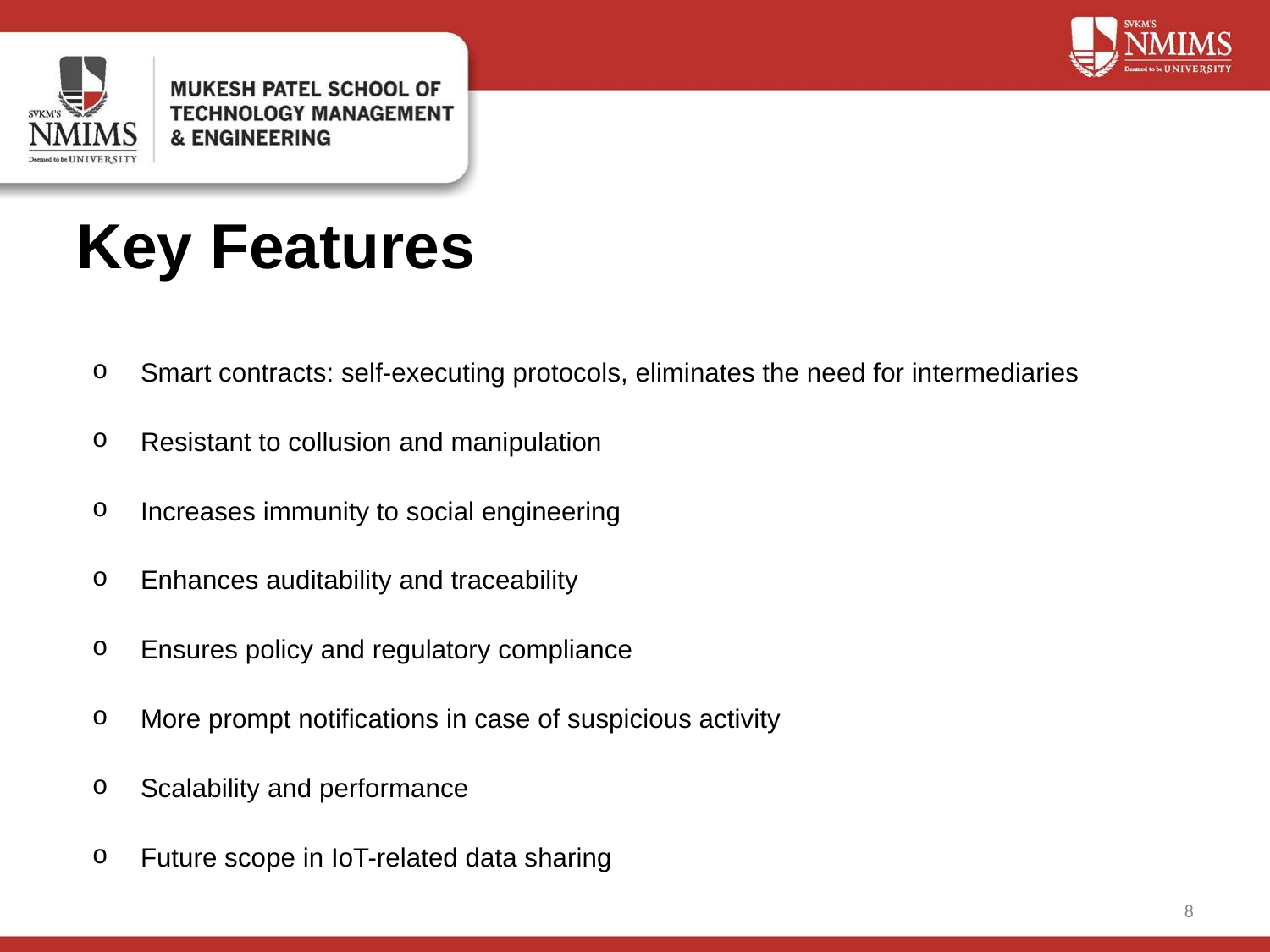

# Key Features
Smart contracts: self-executing protocols, eliminates the need for intermediaries
Resistant to collusion and manipulation
Increases immunity to social engineering
Enhances auditability and traceability
Ensures policy and regulatory compliance
More prompt notifications in case of suspicious activity
Scalability and performance
Future scope in IoT-related data sharing

8